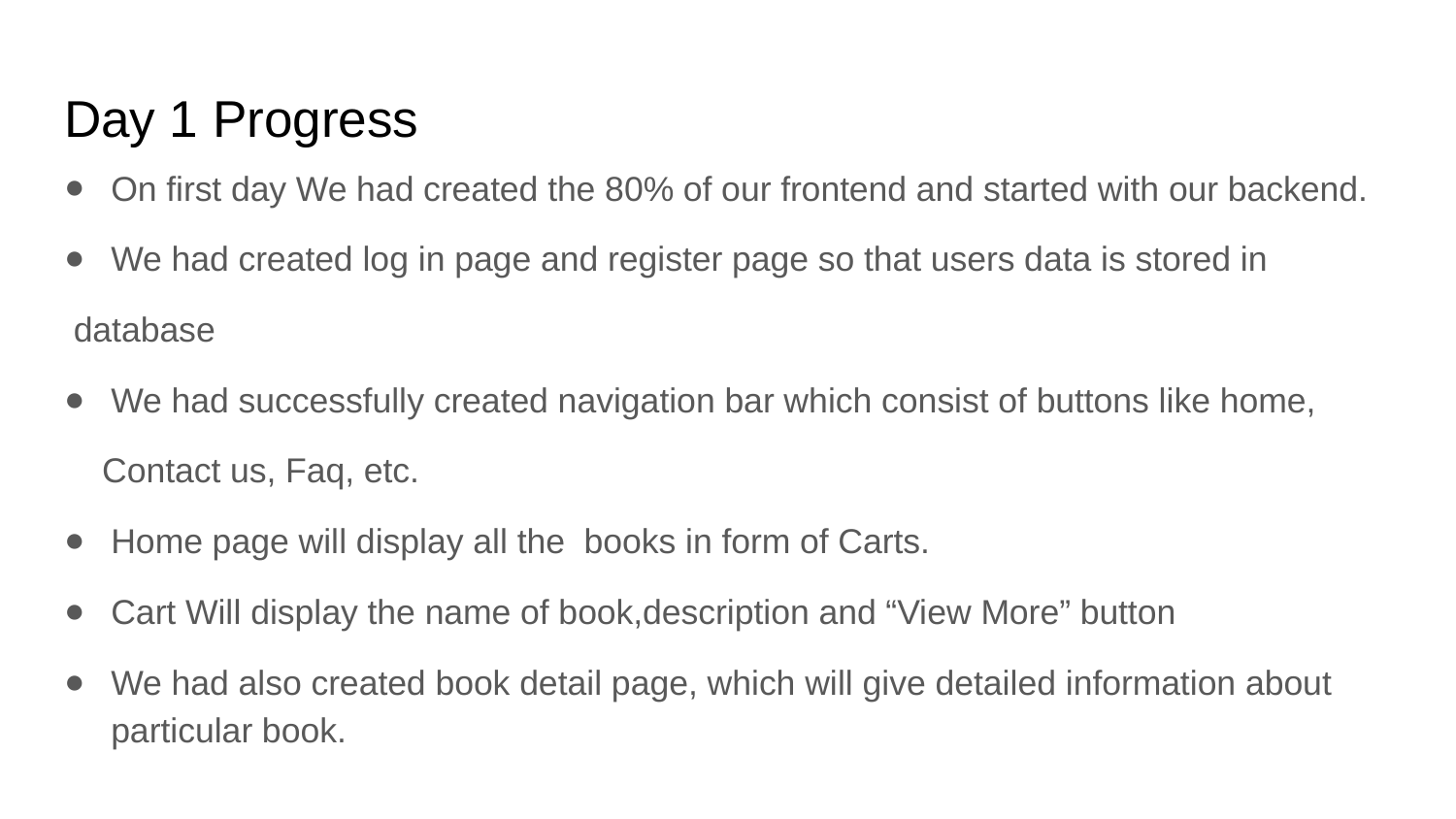

# Day 1 Progress
On first day We had created the 80% of our frontend and started with our backend.
We had created log in page and register page so that users data is stored in
 database
We had successfully created navigation bar which consist of buttons like home,
    Contact us, Faq, etc.
Home page will display all the  books in form of Carts.
Cart Will display the name of book,description and “View More” button
We had also created book detail page, which will give detailed information about particular book.